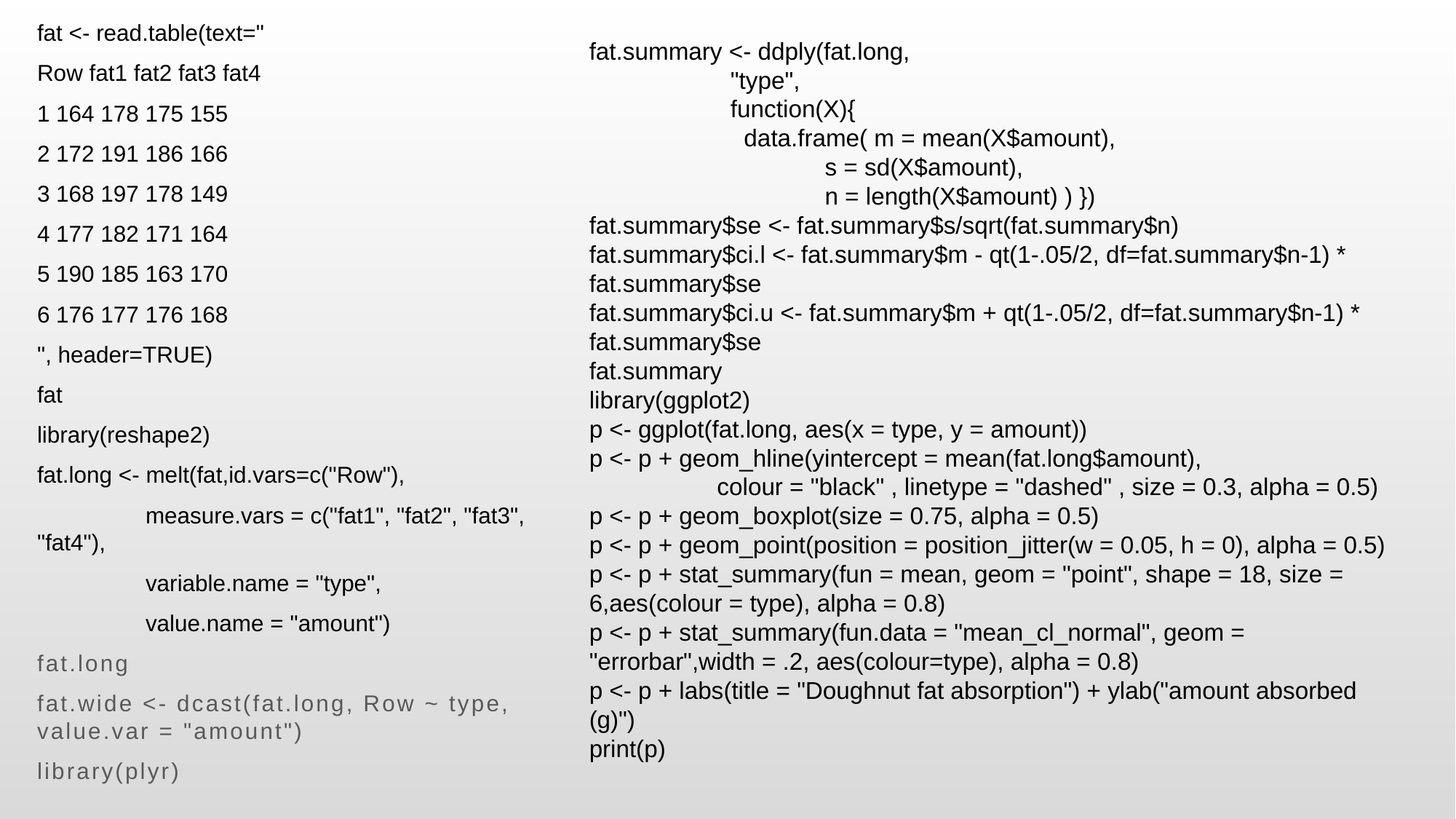

fat <- read.table(text="
Row fat1 fat2 fat3 fat4
1 164 178 175 155
2 172 191 186 166
3 168 197 178 149
4 177 182 171 164
5 190 185 163 170
6 176 177 176 168
", header=TRUE)
fat
library(reshape2)
fat.long <- melt(fat,id.vars=c("Row"),
                 measure.vars = c("fat1", "fat2", "fat3", "fat4"),
                 variable.name = "type",
                 value.name = "amount")
fat.long
fat.wide <- dcast(fat.long, Row ~ type, value.var = "amount")
library(plyr)

fat.summary <- ddply(fat.long,
                     "type",
                     function(X){
                       data.frame( m = mean(X$amount),
                                   s = sd(X$amount),
                                   n = length(X$amount) ) })
fat.summary$se <- fat.summary$s/sqrt(fat.summary$n)
fat.summary$ci.l <- fat.summary$m - qt(1-.05/2, df=fat.summary$n-1) * fat.summary$se
fat.summary$ci.u <- fat.summary$m + qt(1-.05/2, df=fat.summary$n-1) * fat.summary$se
fat.summary
library(ggplot2)
p <- ggplot(fat.long, aes(x = type, y = amount))
p <- p + geom_hline(yintercept = mean(fat.long$amount),
                   colour = "black" , linetype = "dashed" , size = 0.3, alpha = 0.5)
p <- p + geom_boxplot(size = 0.75, alpha = 0.5)
p <- p + geom_point(position = position_jitter(w = 0.05, h = 0), alpha = 0.5)
p <- p + stat_summary(fun = mean, geom = "point", shape = 18, size = 6,aes(colour = type), alpha = 0.8)
p <- p + stat_summary(fun.data = "mean_cl_normal", geom = "errorbar",width = .2, aes(colour=type), alpha = 0.8)
p <- p + labs(title = "Doughnut fat absorption") + ylab("amount absorbed (g)")
print(p)